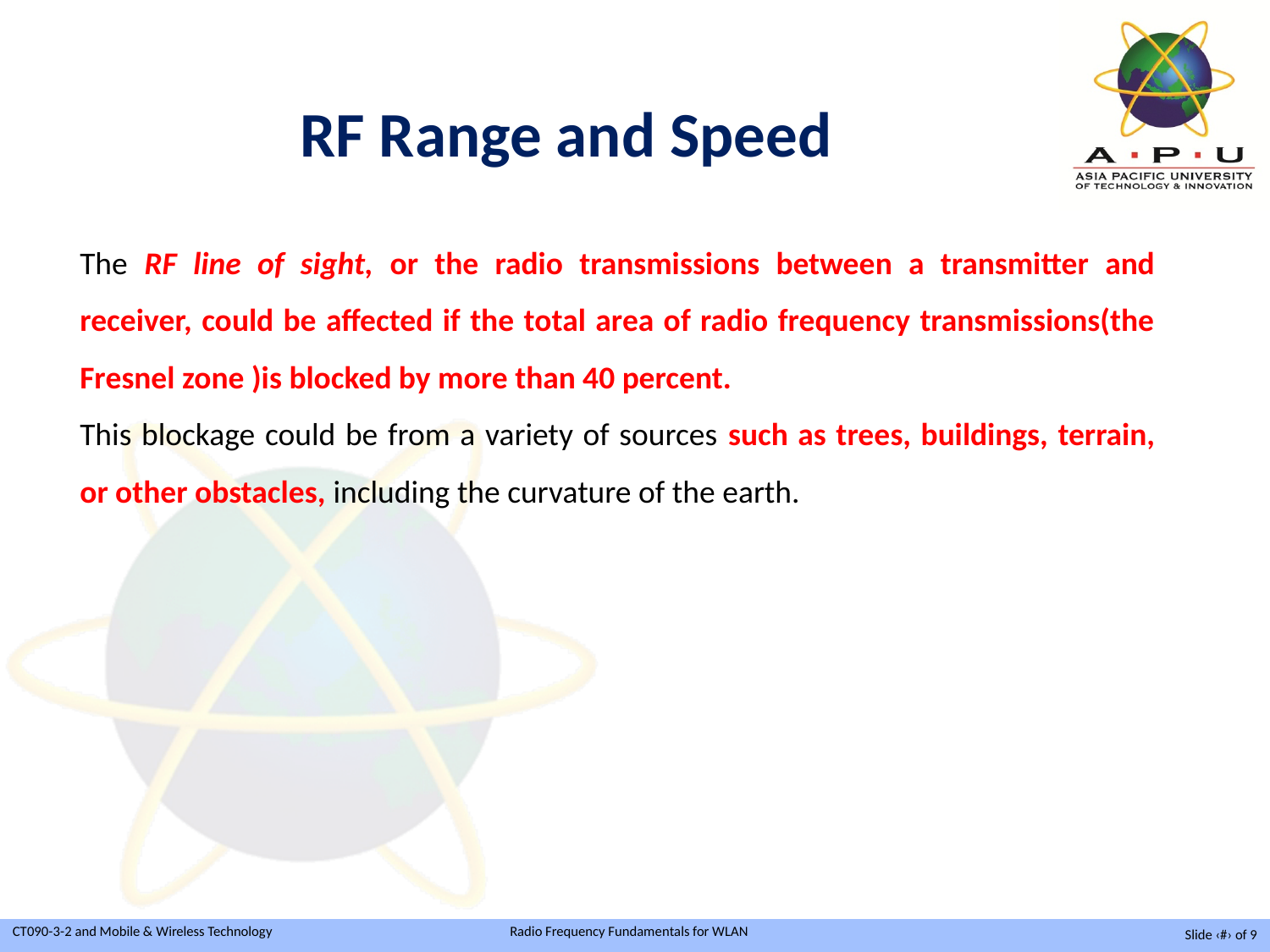

RF Range and Speed
The RF line of sight, or the radio transmissions between a transmitter and receiver, could be affected if the total area of radio frequency transmissions(the Fresnel zone )is blocked by more than 40 percent.
This blockage could be from a variety of sources such as trees, buildings, terrain, or other obstacles, including the curvature of the earth.
Slide ‹#› of 9